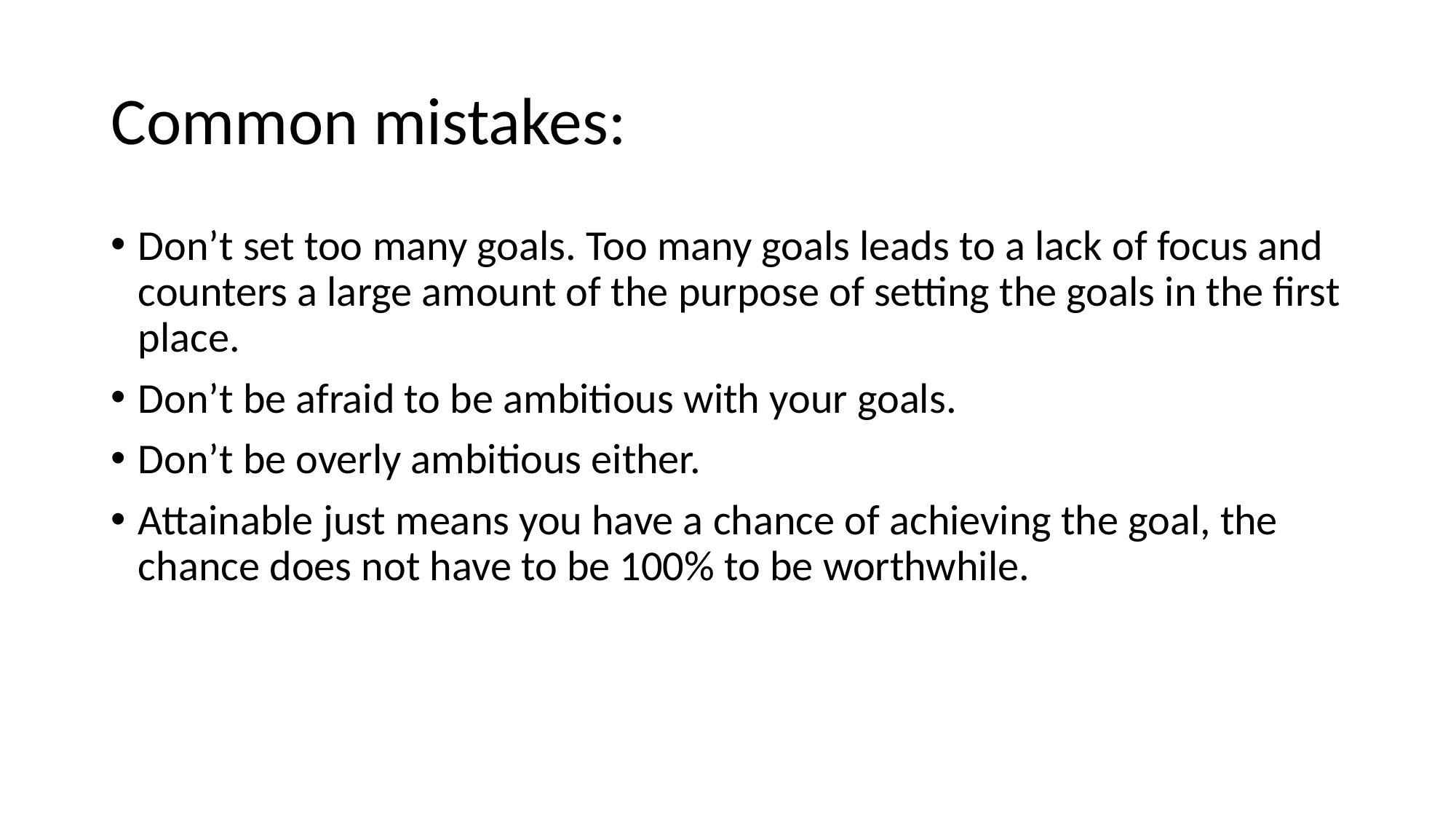

# Common mistakes:
Don’t set too many goals. Too many goals leads to a lack of focus and counters a large amount of the purpose of setting the goals in the first place.
Don’t be afraid to be ambitious with your goals.
Don’t be overly ambitious either.
Attainable just means you have a chance of achieving the goal, the chance does not have to be 100% to be worthwhile.